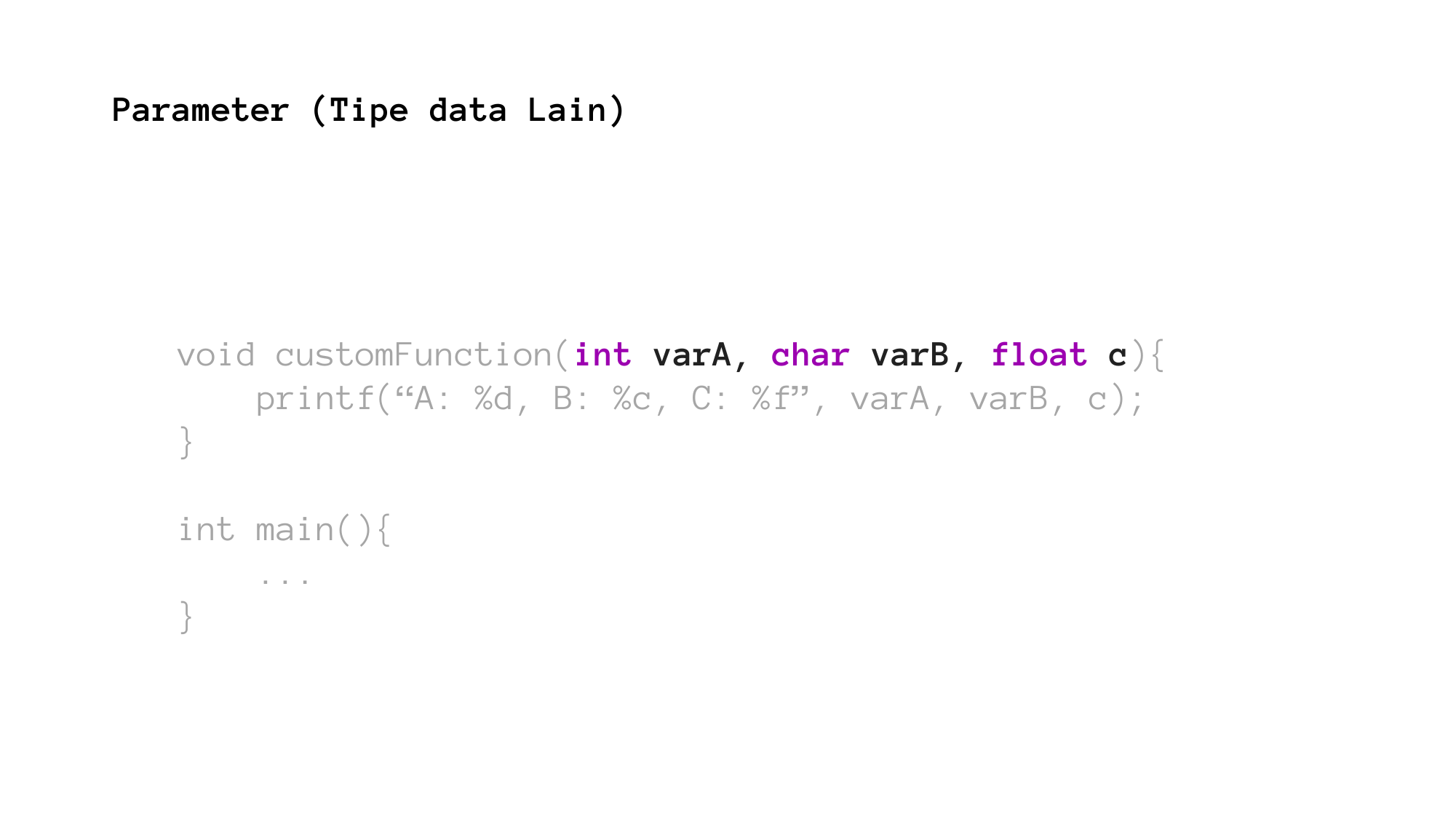

Parameter (Tipe data Lain)
void customFunction(int varA, char varB, float c){
    printf(“A: %d, B: %c, C: %f”, varA, varB, c);
}
int main(){
    ...
}